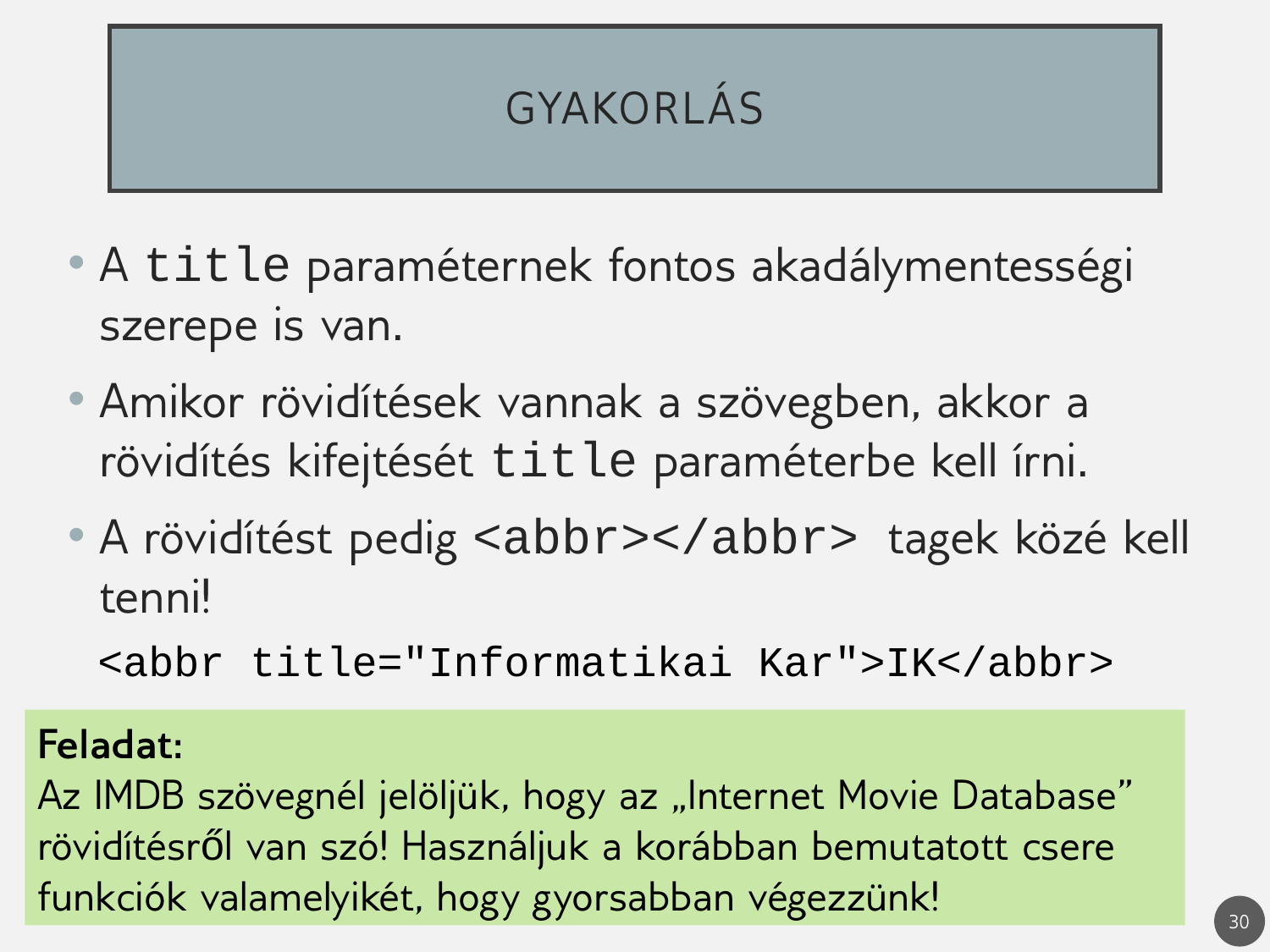

# Gyakorlás
A title paraméternek fontos akadálymentességi szerepe is van.
Amikor rövidítések vannak a szövegben, akkor a rövidítés kifejtését title paraméterbe kell írni.
A rövidítést pedig <abbr></abbr> tagek közé kell tenni!
<abbr title="Informatikai Kar">IK</abbr>
Feladat:
Az IMDB szövegnél jelöljük, hogy az „Internet Movie Database” rövidítésről van szó! Használjuk a korábban bemutatott csere funkciók valamelyikét, hogy gyorsabban végezzünk!
30